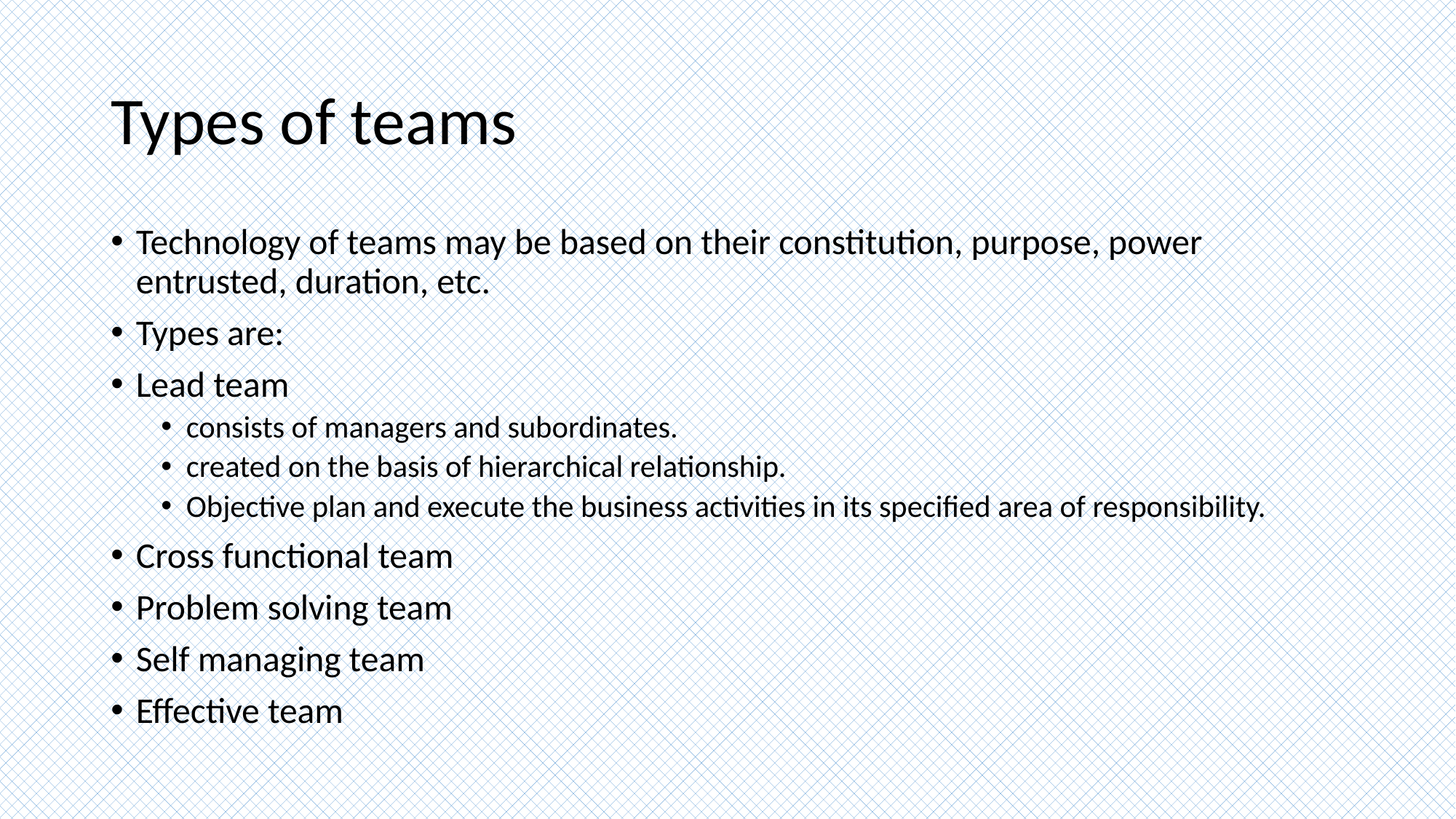

# Types of teams
Technology of teams may be based on their constitution, purpose, power entrusted, duration, etc.
Types are:
Lead team
consists of managers and subordinates.
created on the basis of hierarchical relationship.
Objective plan and execute the business activities in its specified area of responsibility.
Cross functional team
Problem solving team
Self managing team
Effective team